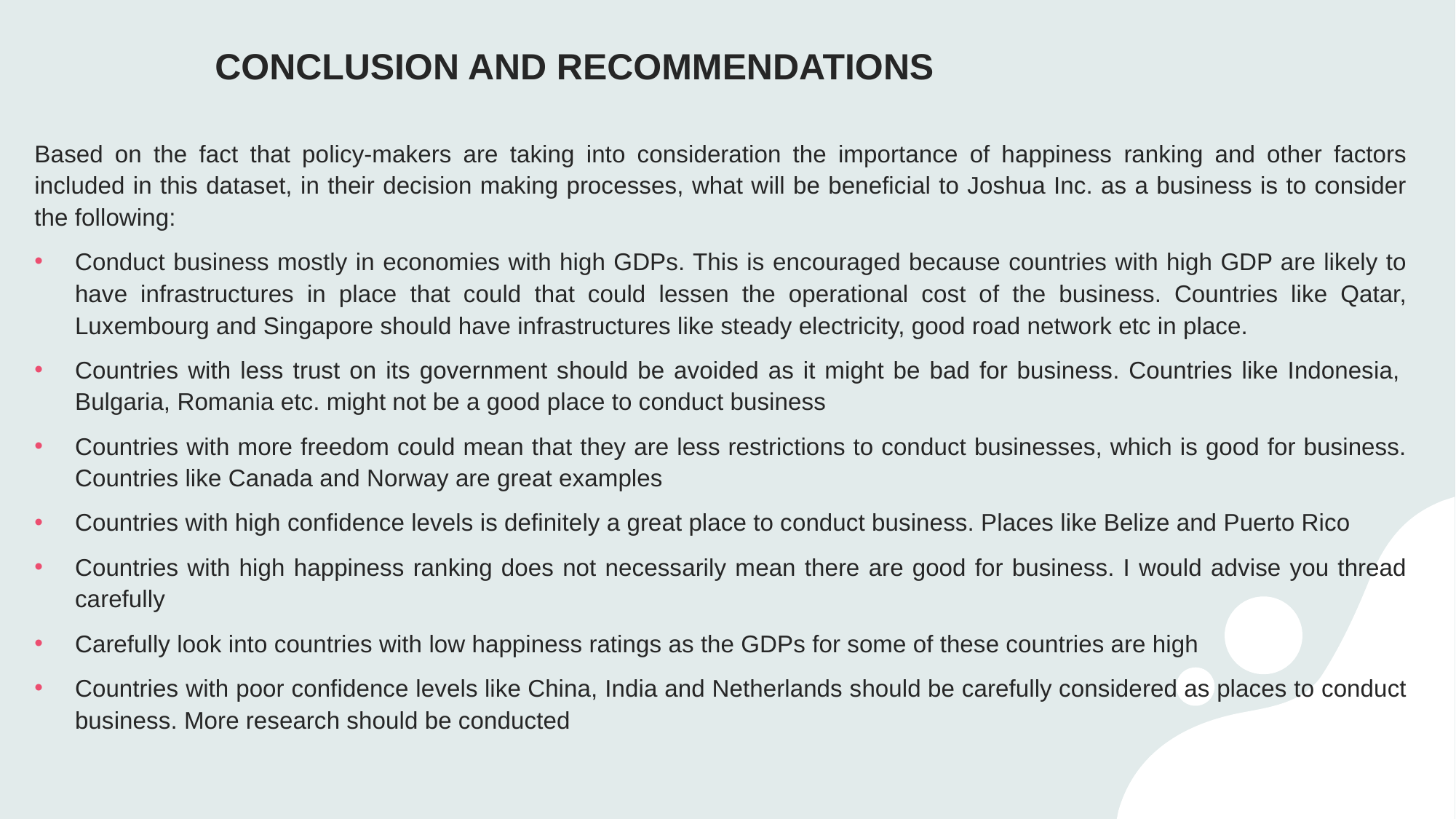

# CONCLUSION AND RECOMMENDATIONS
Based on the fact that policy-makers are taking into consideration the importance of happiness ranking and other factors included in this dataset, in their decision making processes, what will be beneficial to Joshua Inc. as a business is to consider the following:
Conduct business mostly in economies with high GDPs. This is encouraged because countries with high GDP are likely to have infrastructures in place that could that could lessen the operational cost of the business. Countries like Qatar, Luxembourg and Singapore should have infrastructures like steady electricity, good road network etc in place.
Countries with less trust on its government should be avoided as it might be bad for business. Countries like Indonesia,  Bulgaria, Romania etc. might not be a good place to conduct business
Countries with more freedom could mean that they are less restrictions to conduct businesses, which is good for business. Countries like Canada and Norway are great examples
Countries with high confidence levels is definitely a great place to conduct business. Places like Belize and Puerto Rico
Countries with high happiness ranking does not necessarily mean there are good for business. I would advise you thread carefully
Carefully look into countries with low happiness ratings as the GDPs for some of these countries are high
Countries with poor confidence levels like China, India and Netherlands should be carefully considered as places to conduct business. More research should be conducted